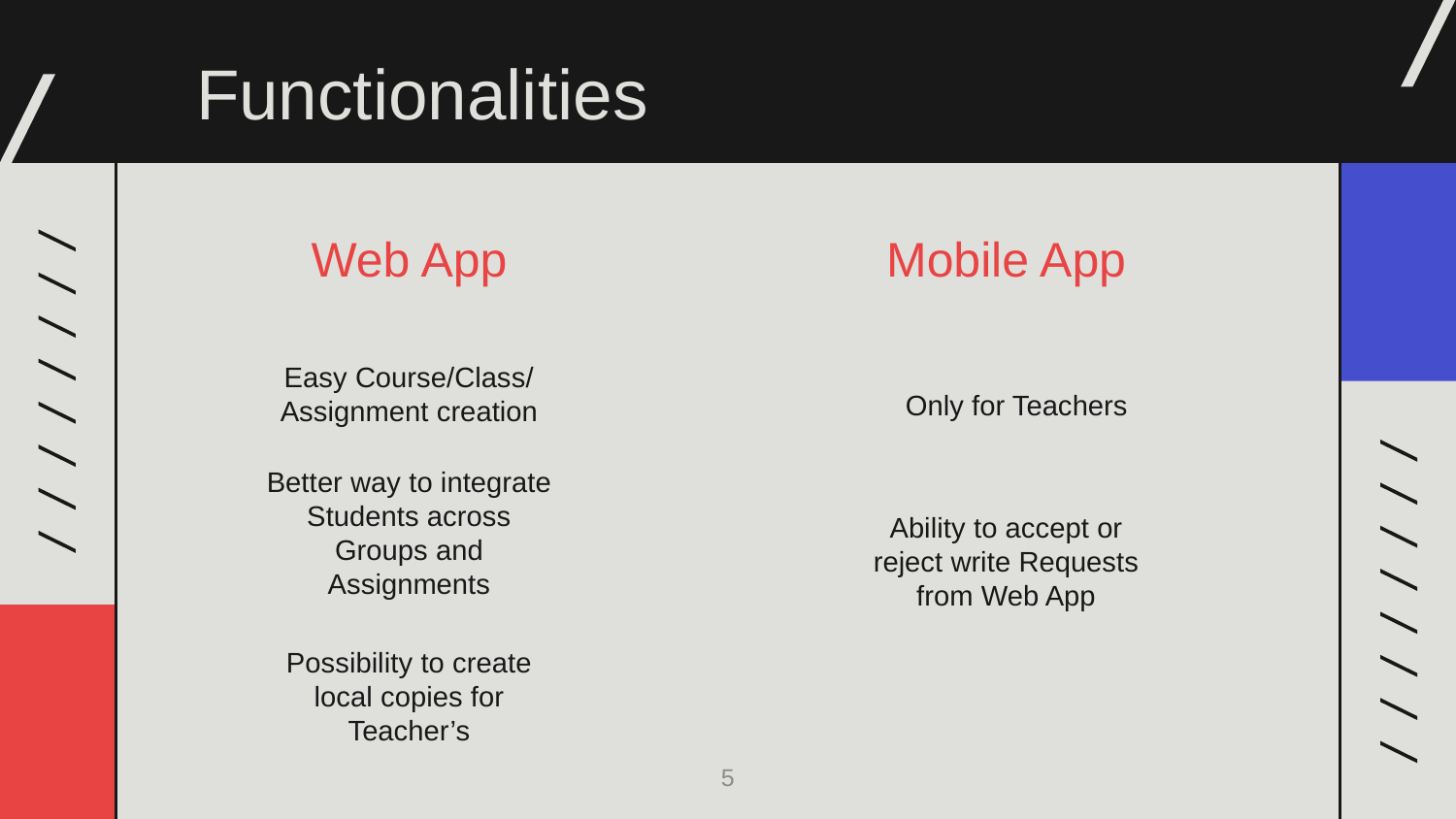

# Functionalities
Web App
Mobile App
Easy Course/Class/
Assignment creation
Only for Teachers
Better way to integrate Students across Groups and Assignments
Ability to accept or reject write Requests from Web App
Possibility to create local copies for Teacher’s
5